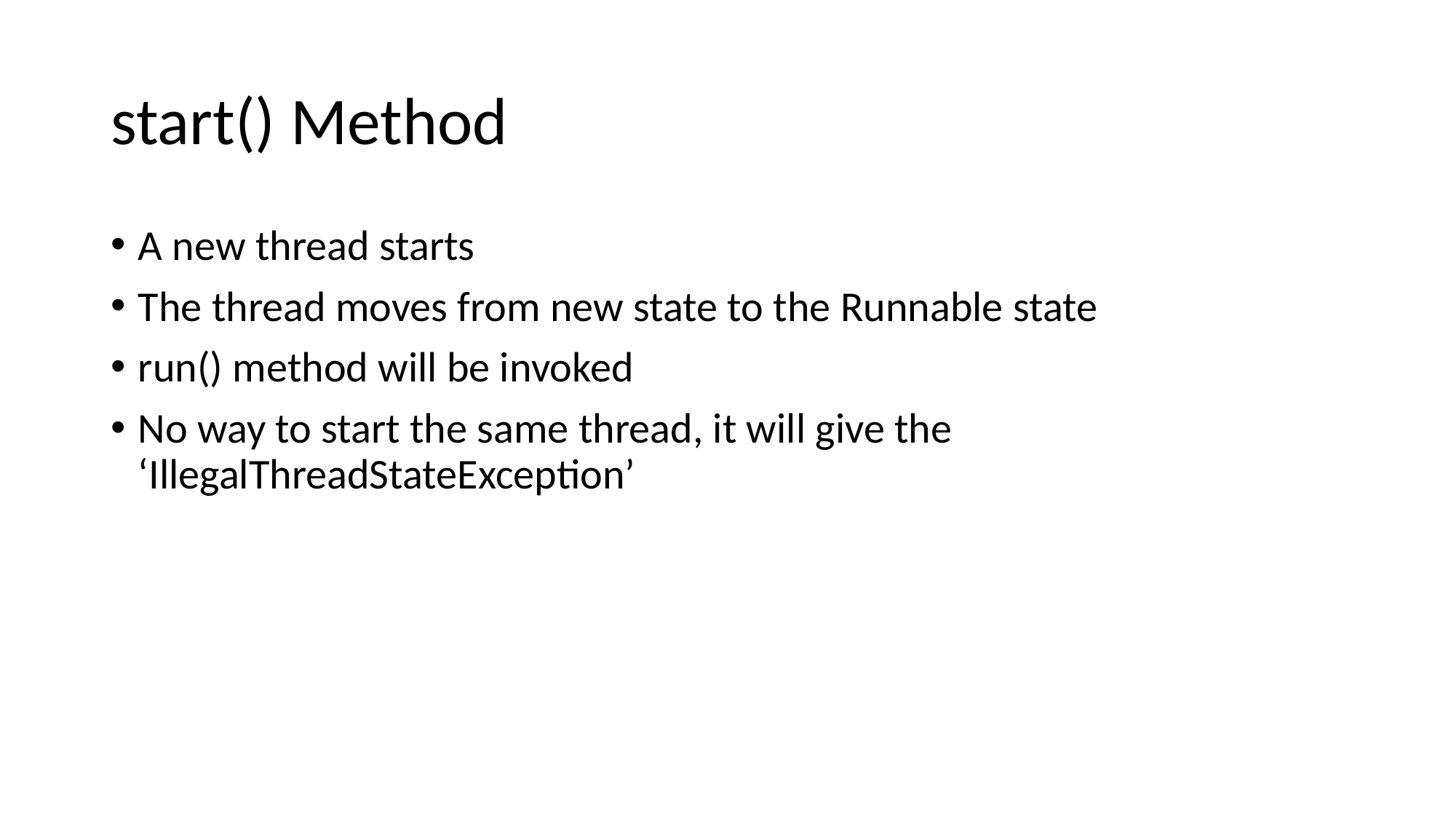

# start() Method
A new thread starts
The thread moves from new state to the Runnable state
run() method will be invoked
No way to start the same thread, it will give the ‘IllegalThreadStateException’